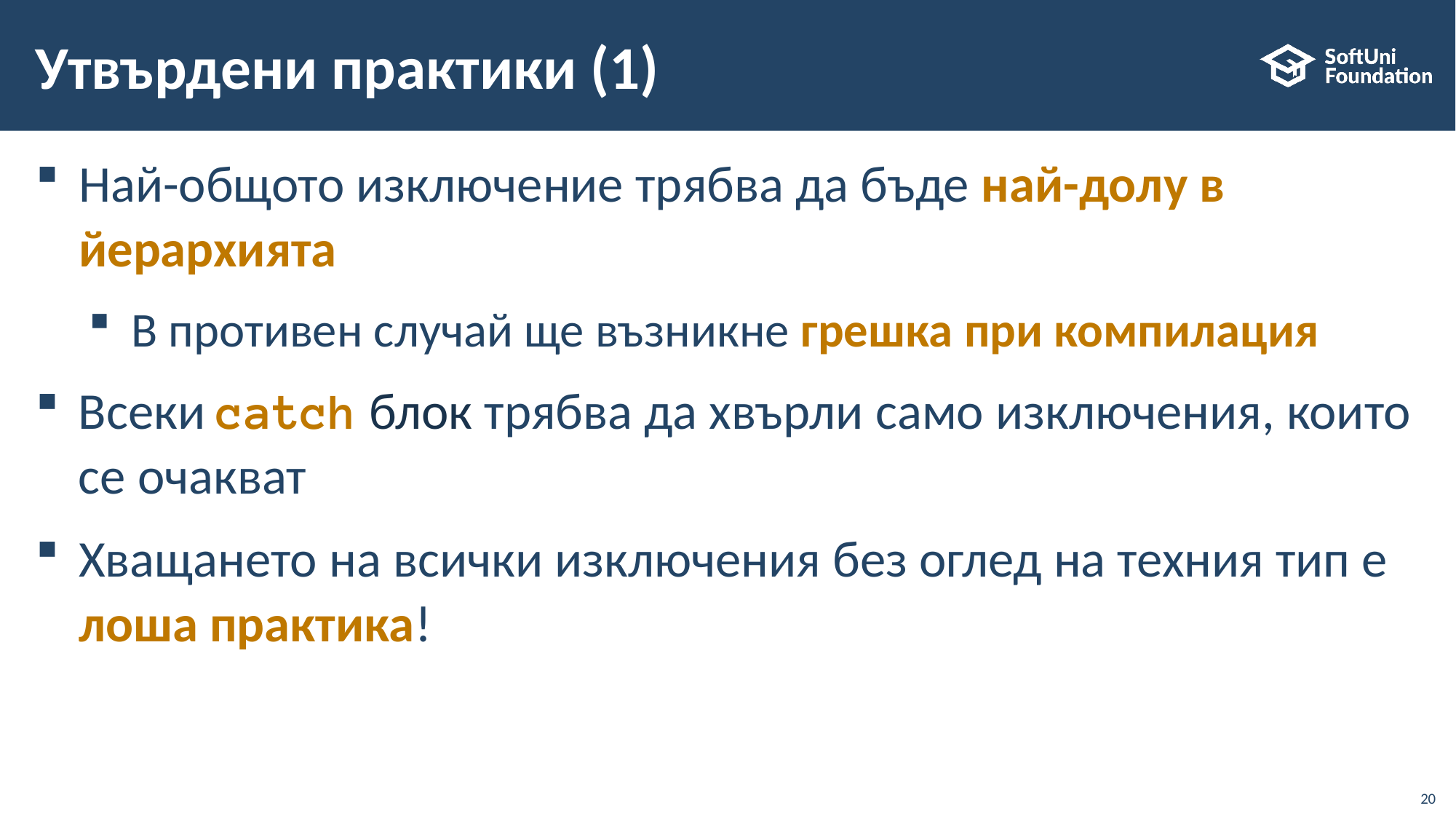

# Утвърдени практики (1)
Най-общото изключение трябва да бъде най-долу в йерархията
В противен случай ще възникне грешка при компилация
Всеки catch блок трябва да хвърли само изключения, които се очакват
Хващането на всички изключения без оглед на техния тип е лоша практика!
20